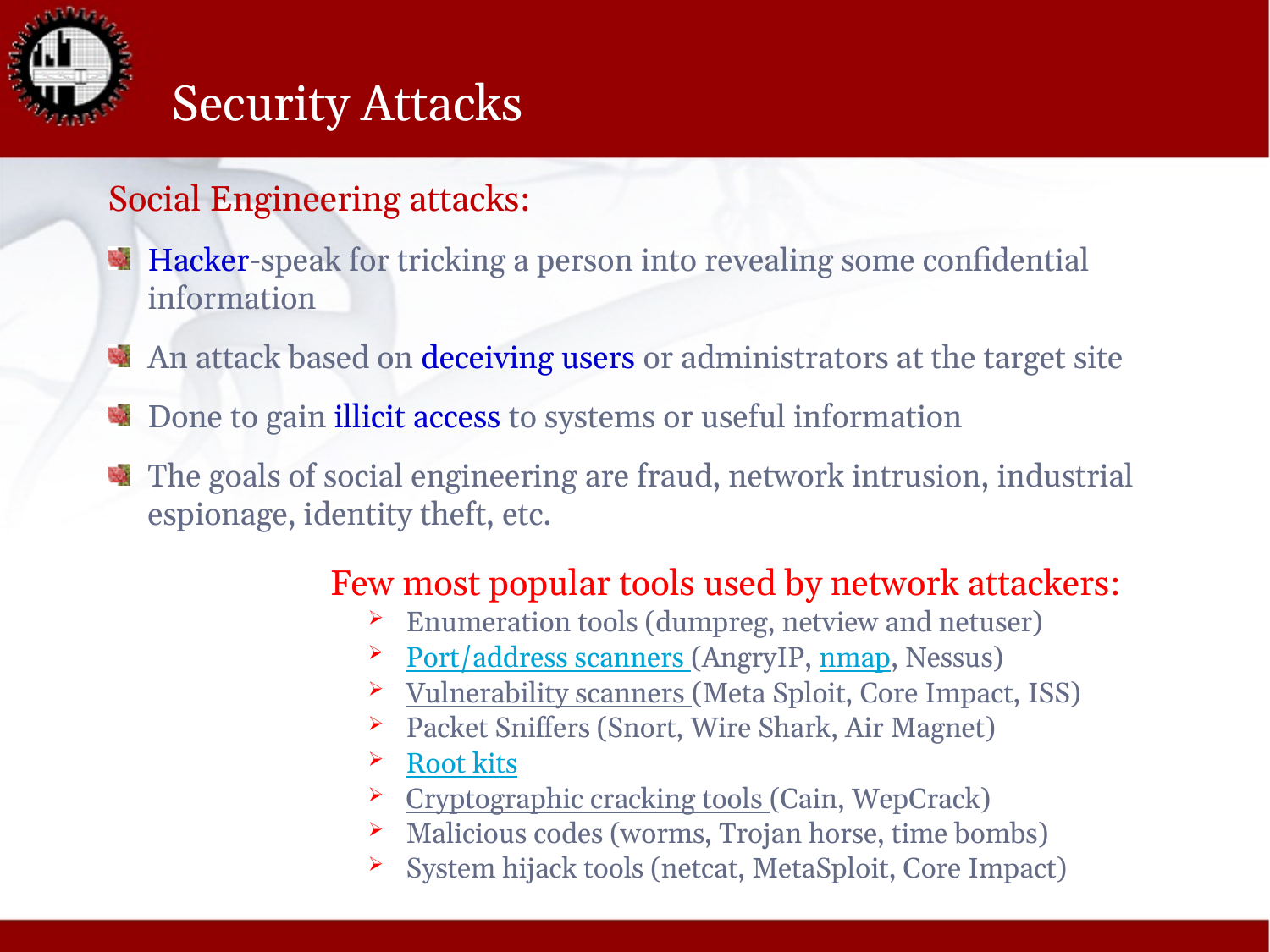

# Security Attacks
Social Engineering attacks:
Hacker-speak for tricking a person into revealing some confidential information
An attack based on deceiving users or administrators at the target site
Done to gain illicit access to systems or useful information
The goals of social engineering are fraud, network intrusion, industrial espionage, identity theft, etc.

Few most popular tools used by network attackers:
Enumeration tools (dumpreg, netview and netuser)
Port/address scanners (AngryIP, nmap, Nessus)
Vulnerability scanners (Meta Sploit, Core Impact, ISS)
Packet Sniffers (Snort, Wire Shark, Air Magnet)
Root kits
Cryptographic cracking tools (Cain, WepCrack)
Malicious codes (worms, Trojan horse, time bombs)
System hijack tools (netcat, MetaSploit, Core Impact)